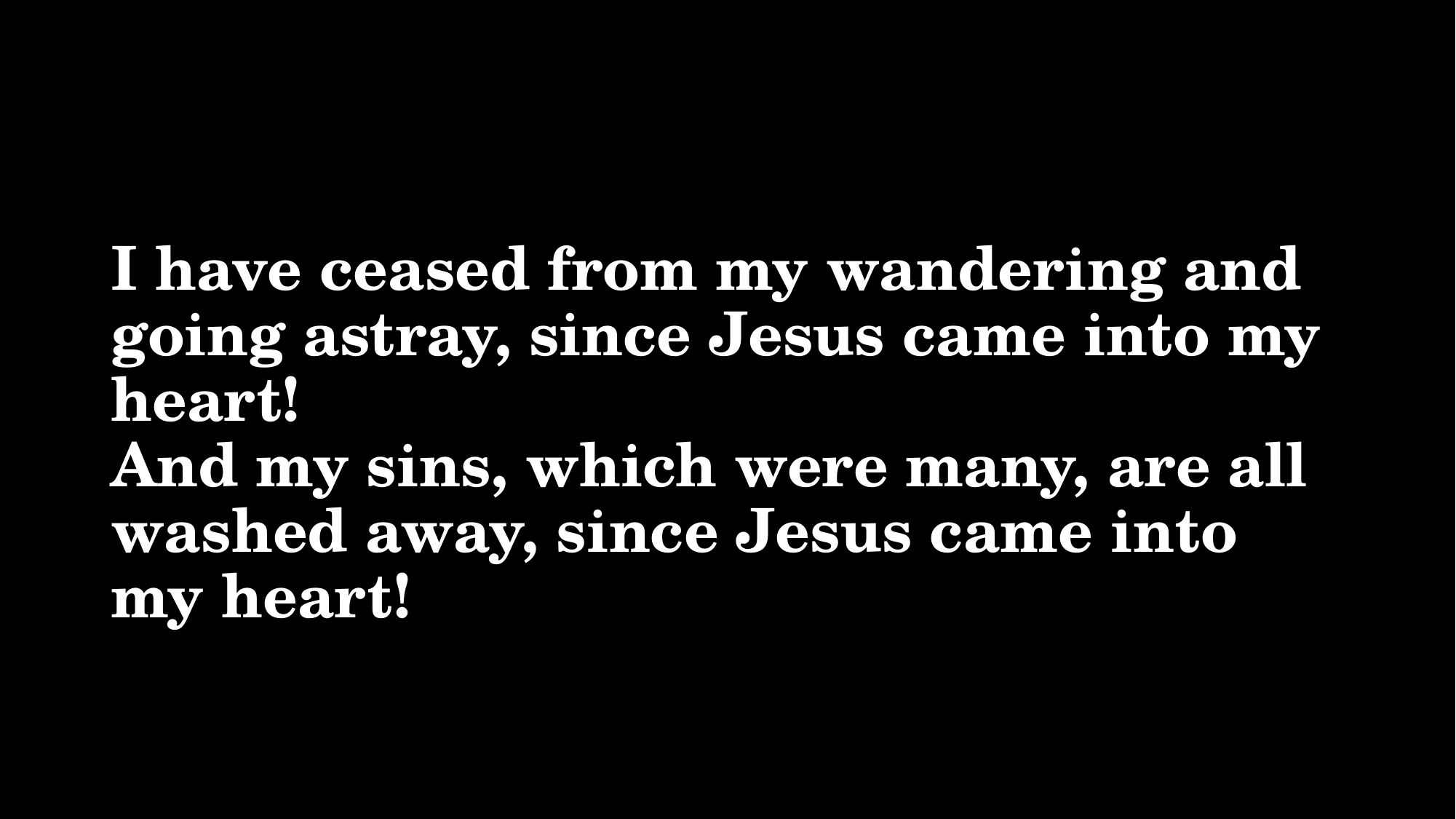

# I have ceased from my wandering and going astray, since Jesus came into my heart! And my sins, which were many, are all washed away, since Jesus came into my heart!